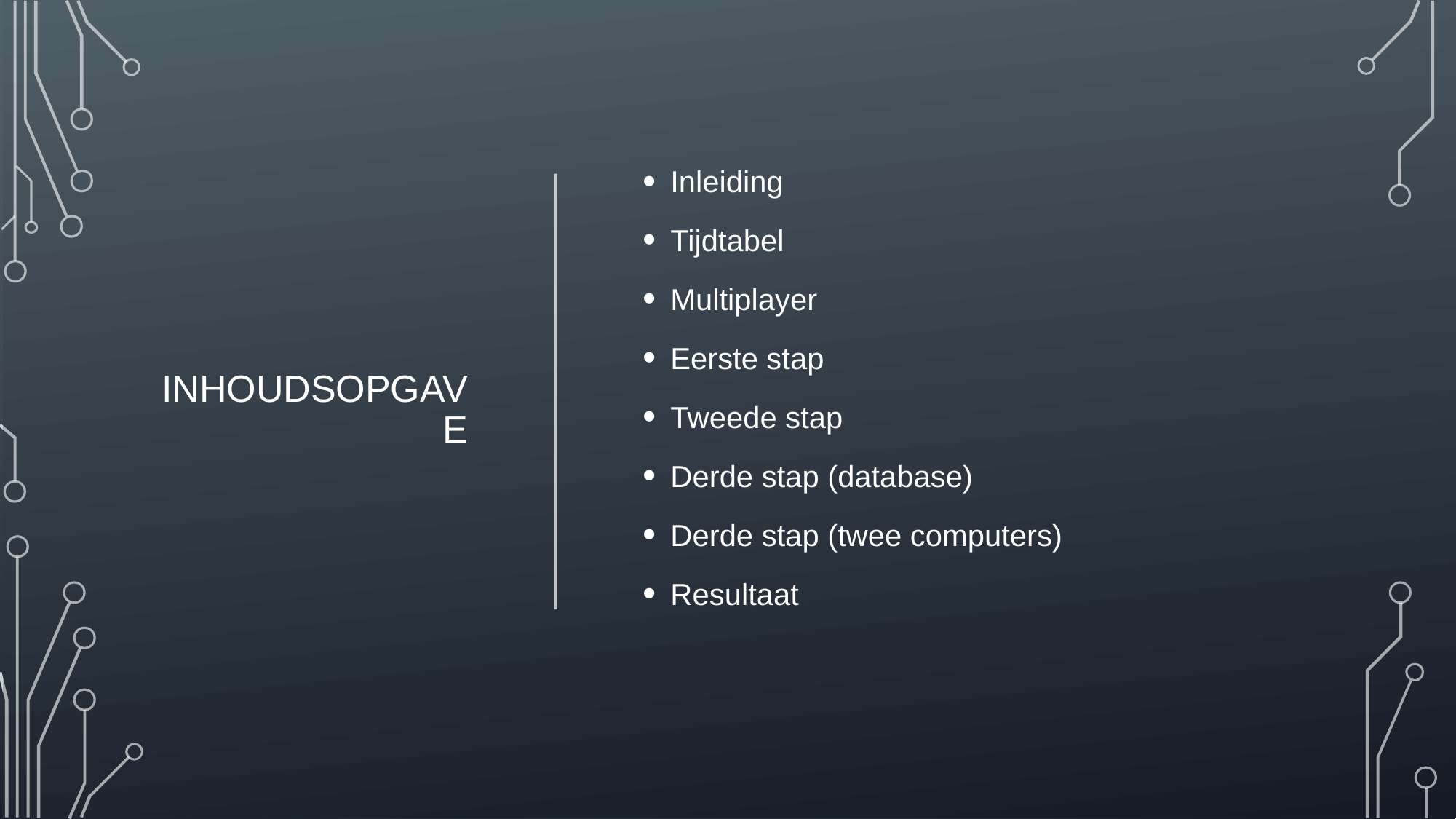

# Inhoudsopgave
Inleiding
Tijdtabel
Multiplayer
Eerste stap
Tweede stap
Derde stap (database)
Derde stap (twee computers)
Resultaat